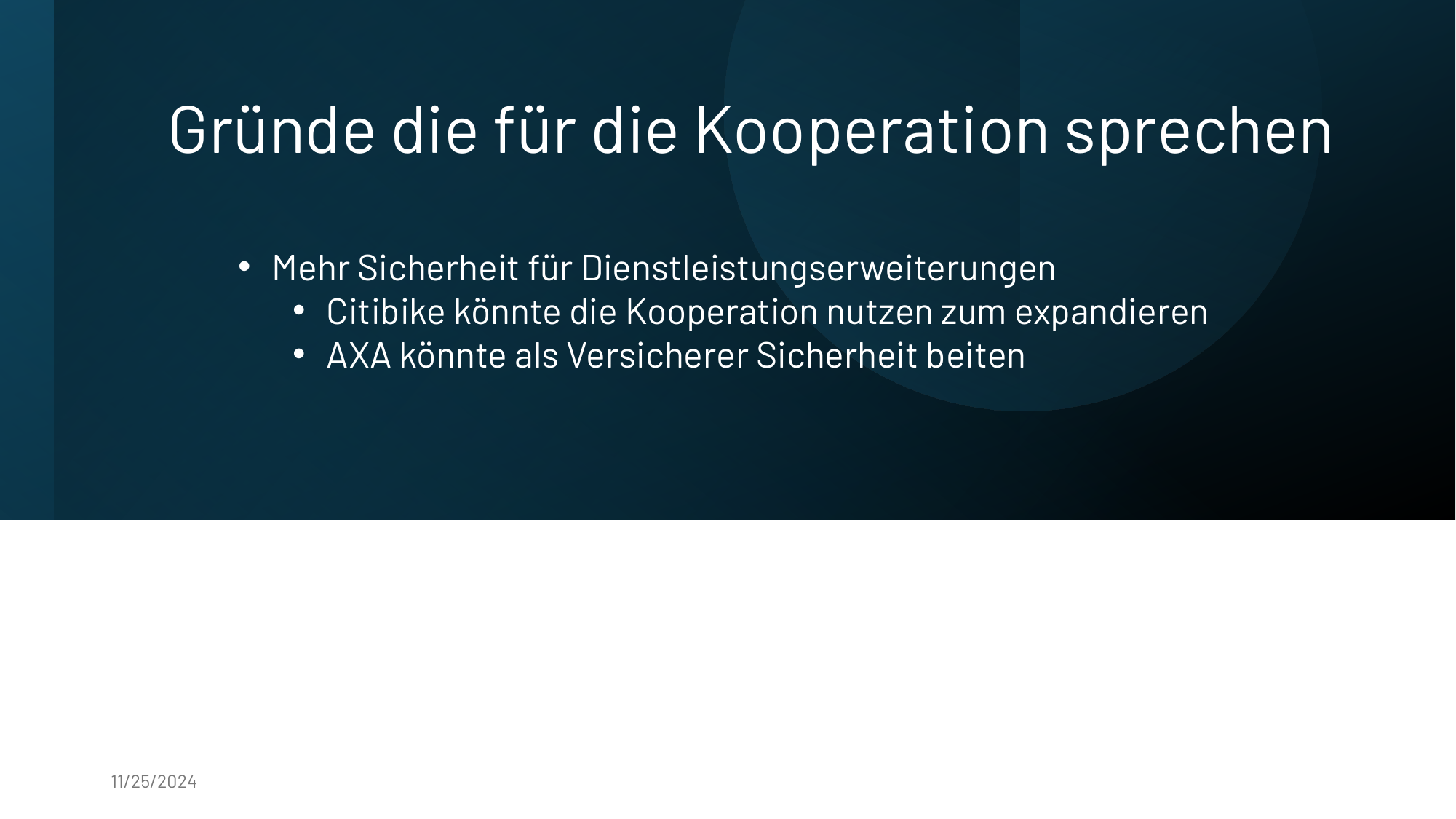

# Gründe die für die Kooperation sprechen
Mehr Sicherheit für Dienstleistungserweiterungen
Citibike könnte die Kooperation nutzen zum expandieren
AXA könnte als Versicherer Sicherheit beiten
11/25/2024
Leon Brochmann
13